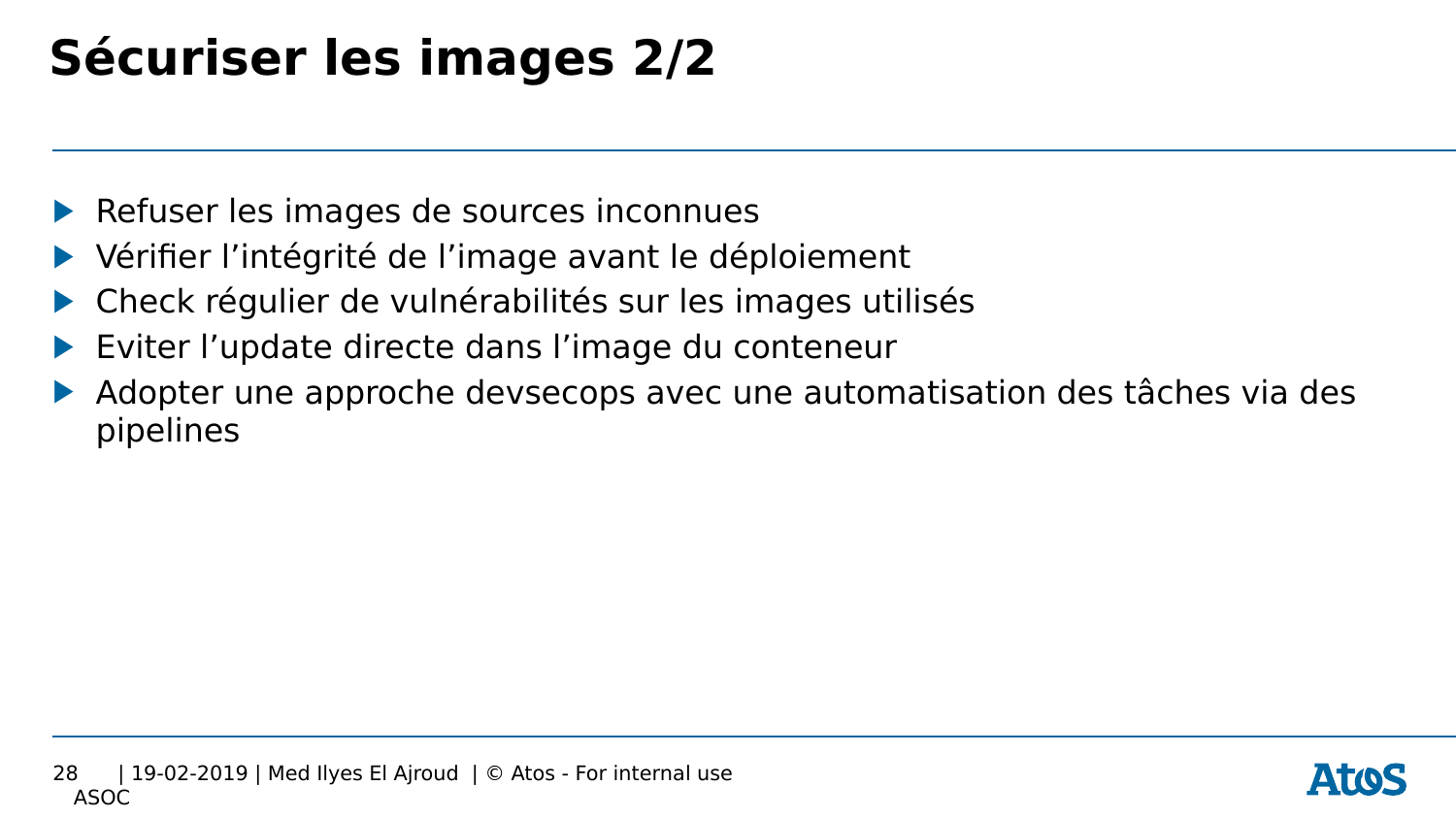

# Sécuriser les images 2/2
Refuser les images de sources inconnues
Vérifier l’intégrité de l’image avant le déploiement
Check régulier de vulnérabilités sur les images utilisés
Eviter l’update directe dans l’image du conteneur
Adopter une approche devsecops avec une automatisation des tâches via des pipelines

28